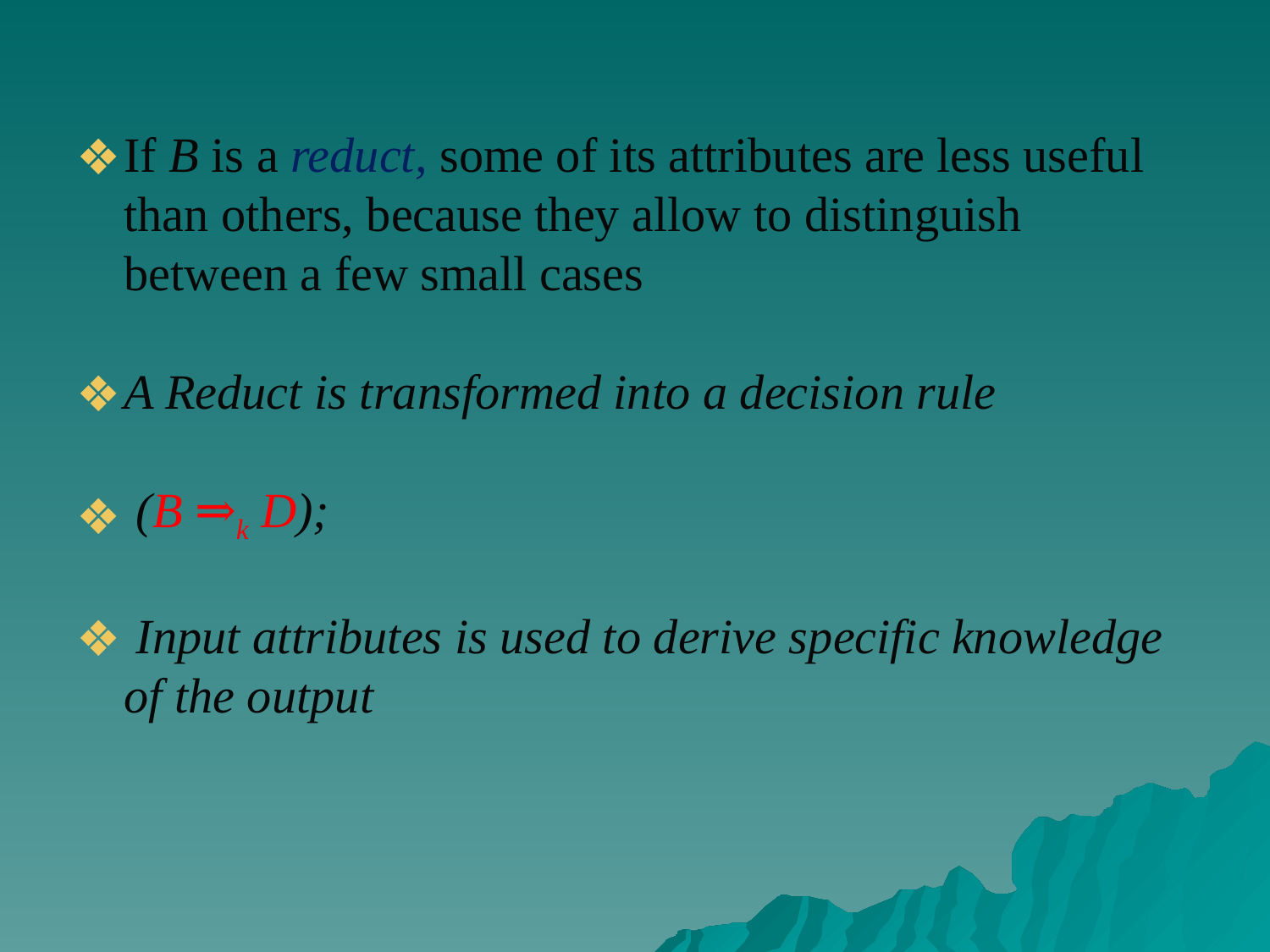

If B is a reduct, some of its attributes are less useful than others, because they allow to distinguish between a few small cases

A Reduct is transformed into a decision rule

 (B ⇒k D);

 Input attributes is used to derive specific knowledge of the output